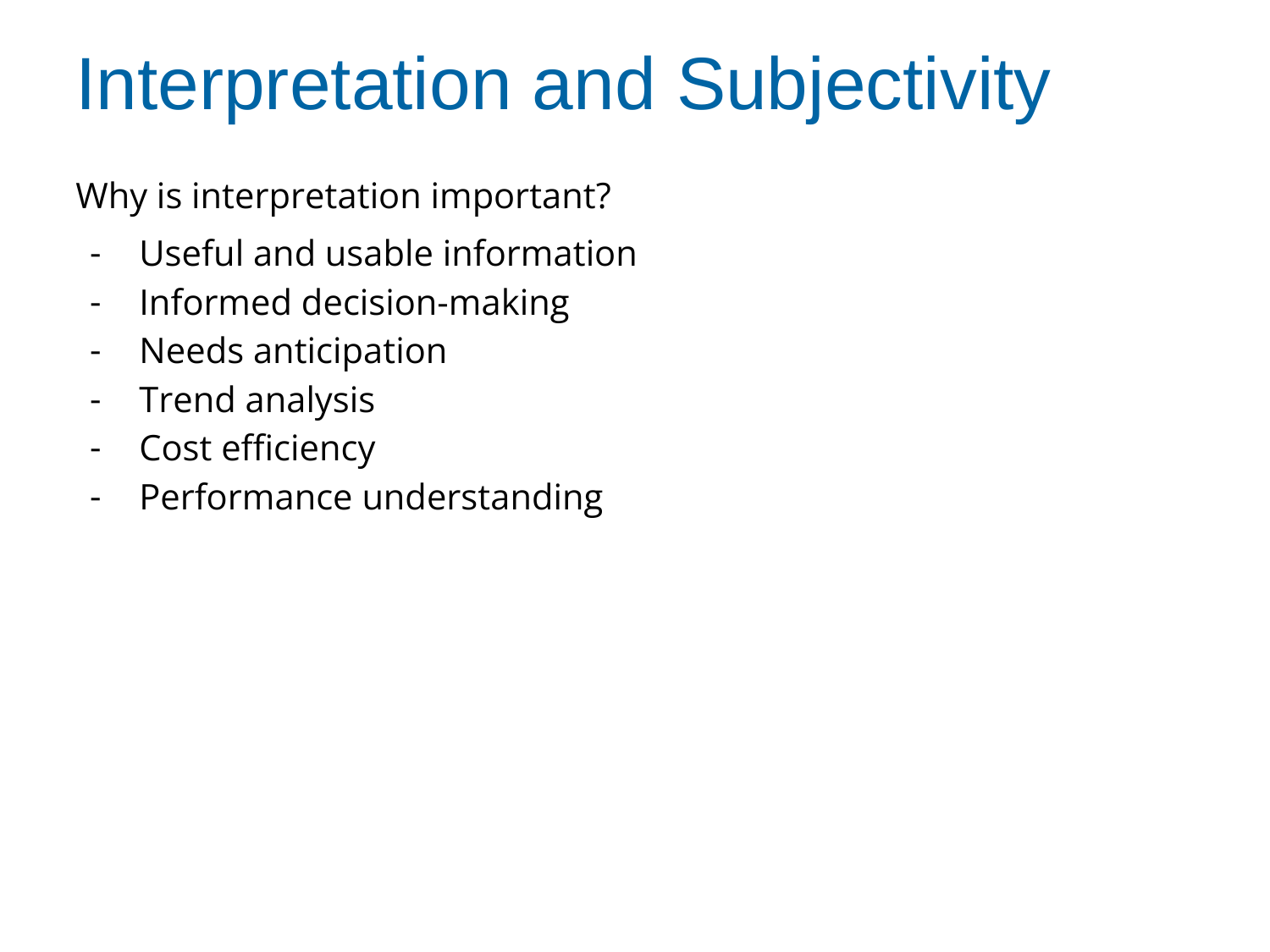

# Interpretation and Subjectivity
Why is interpretation important?
Useful and usable information
Informed decision-making
Needs anticipation
Trend analysis
Cost efficiency
Performance understanding